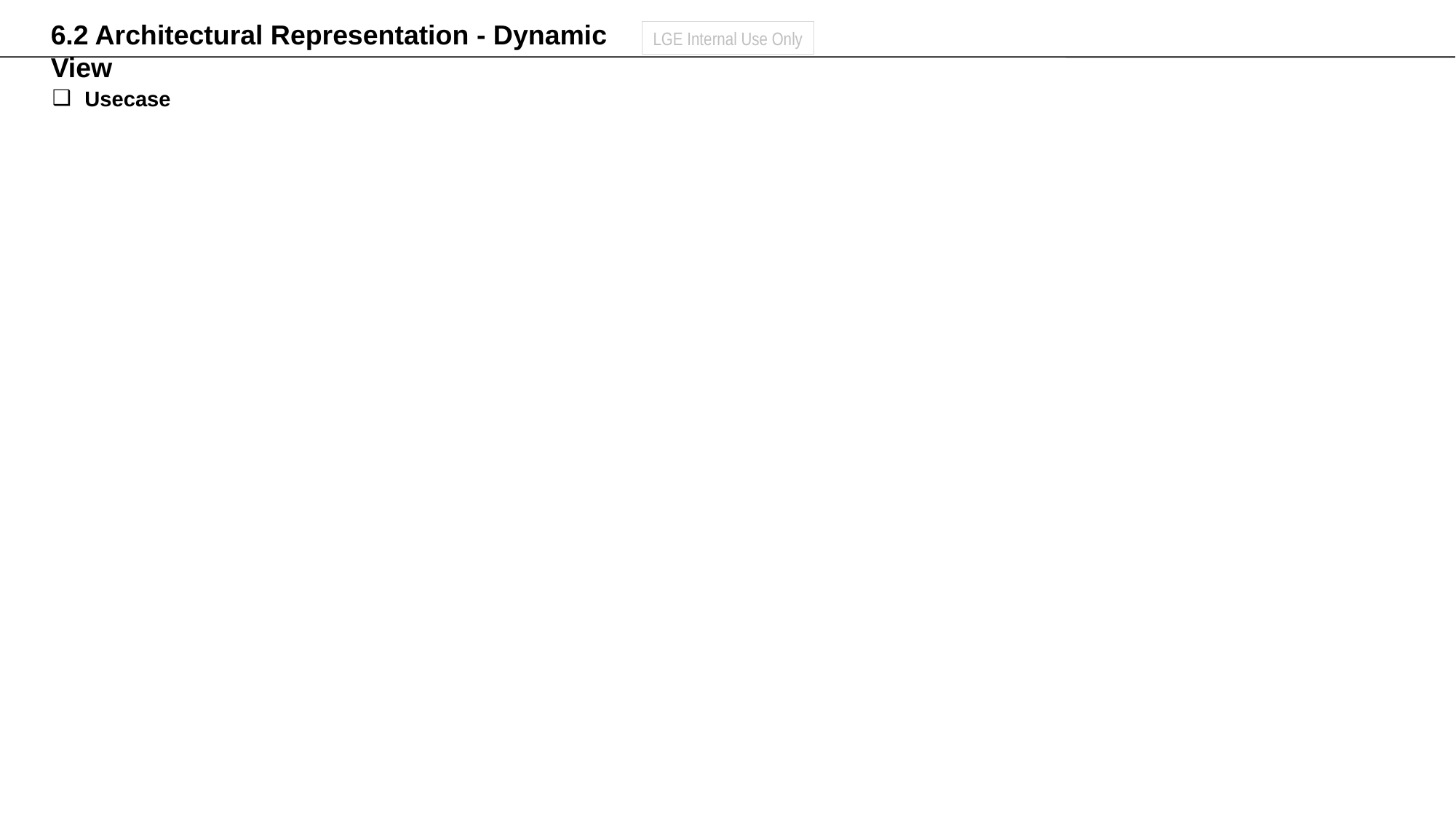

6.2 Architectural Representation - Dynamic View
Usecase